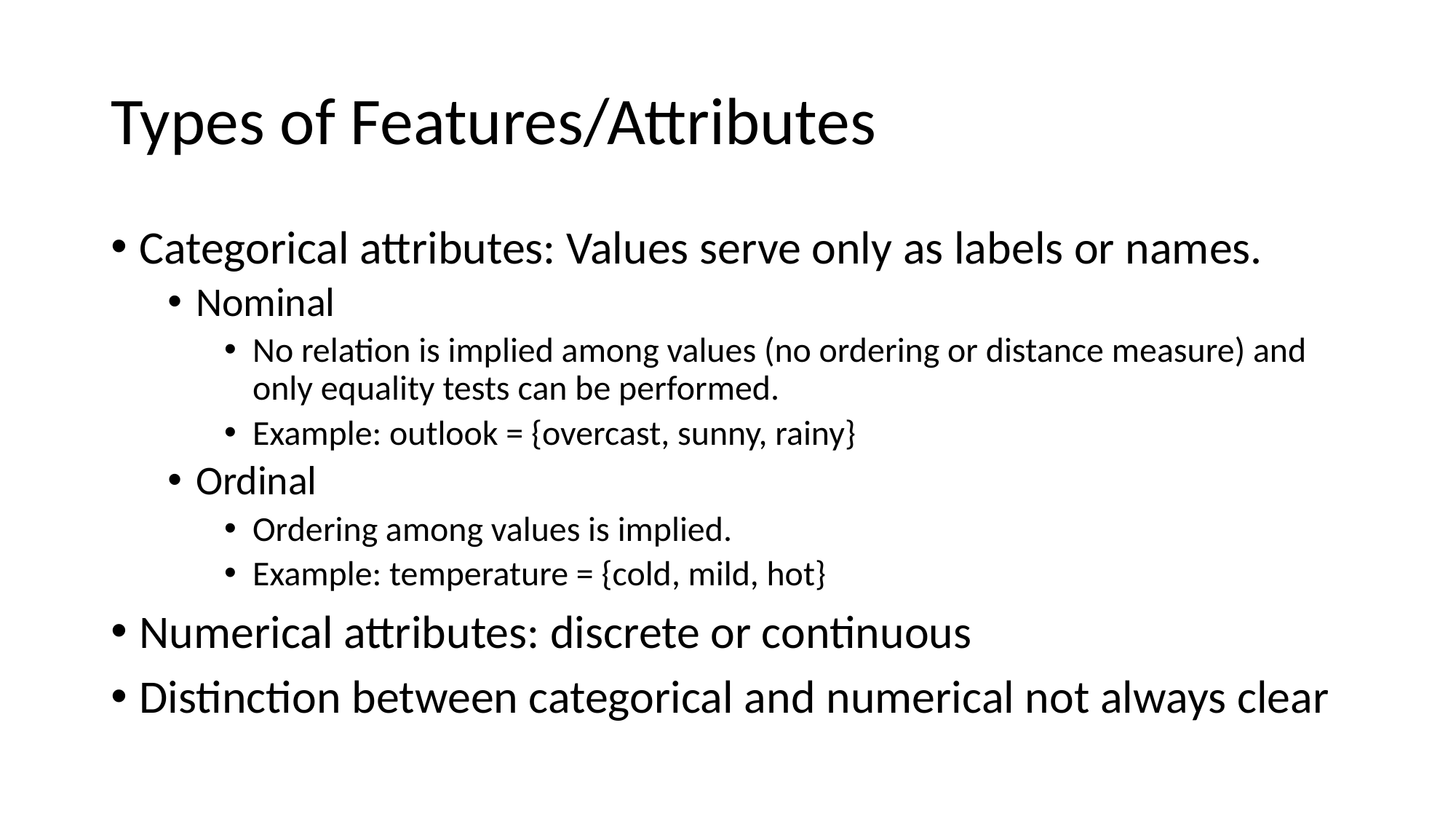

# Types of Features/Attributes
Categorical attributes: Values serve only as labels or names.
Nominal
No relation is implied among values (no ordering or distance measure) and only equality tests can be performed.
Example: outlook = {overcast, sunny, rainy}
Ordinal
Ordering among values is implied.
Example: temperature = {cold, mild, hot}
Numerical attributes: discrete or continuous
Distinction between categorical and numerical not always clear